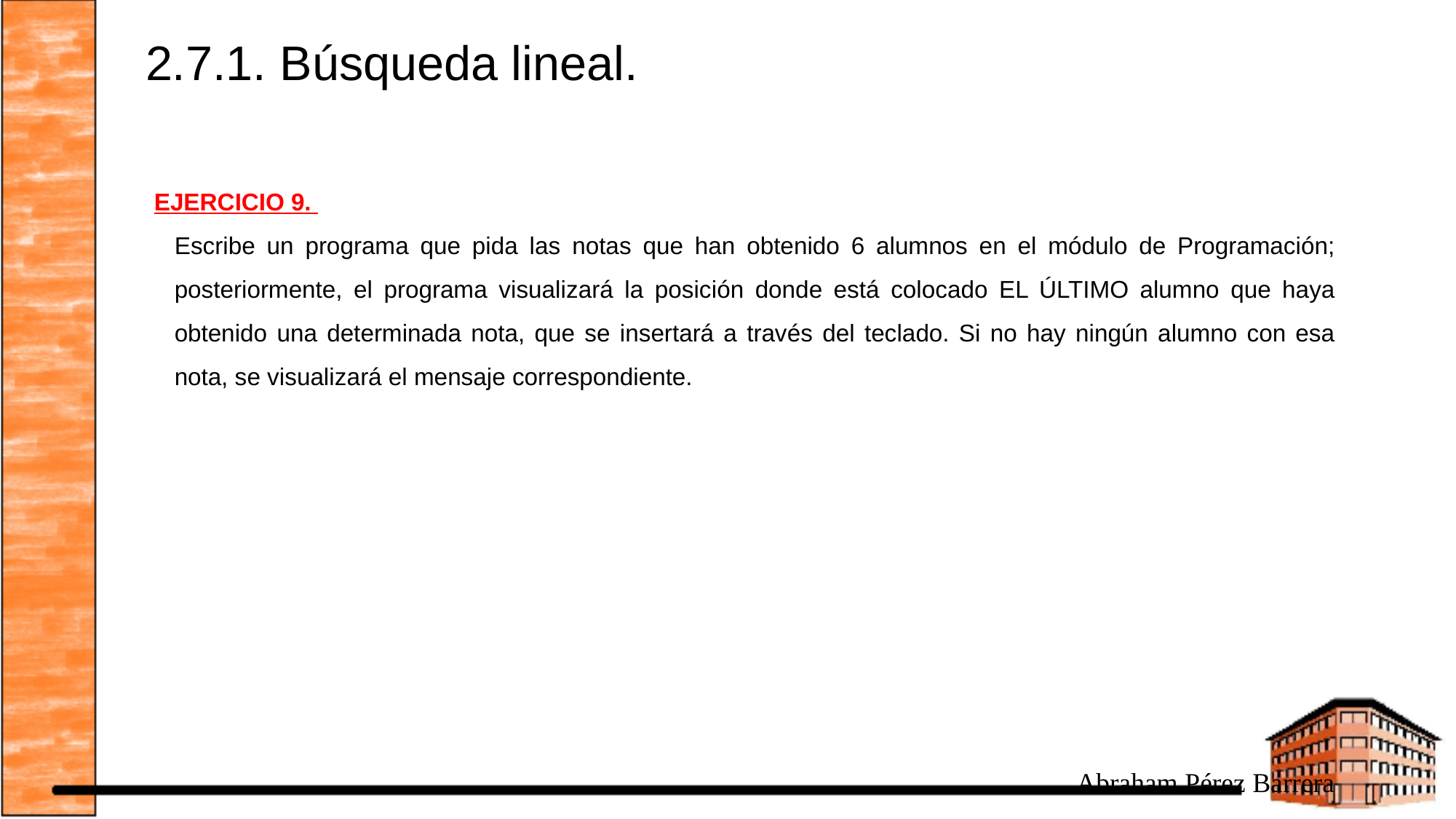

# 2.7.1. Búsqueda lineal.

EJERCICIO 9.
	Escribe un programa que pida las notas que han obtenido 6 alumnos en el módulo de Programación; posteriormente, el programa visualizará la posición donde está colocado EL ÚLTIMO alumno que haya obtenido una determinada nota, que se insertará a través del teclado. Si no hay ningún alumno con esa nota, se visualizará el mensaje correspondiente.